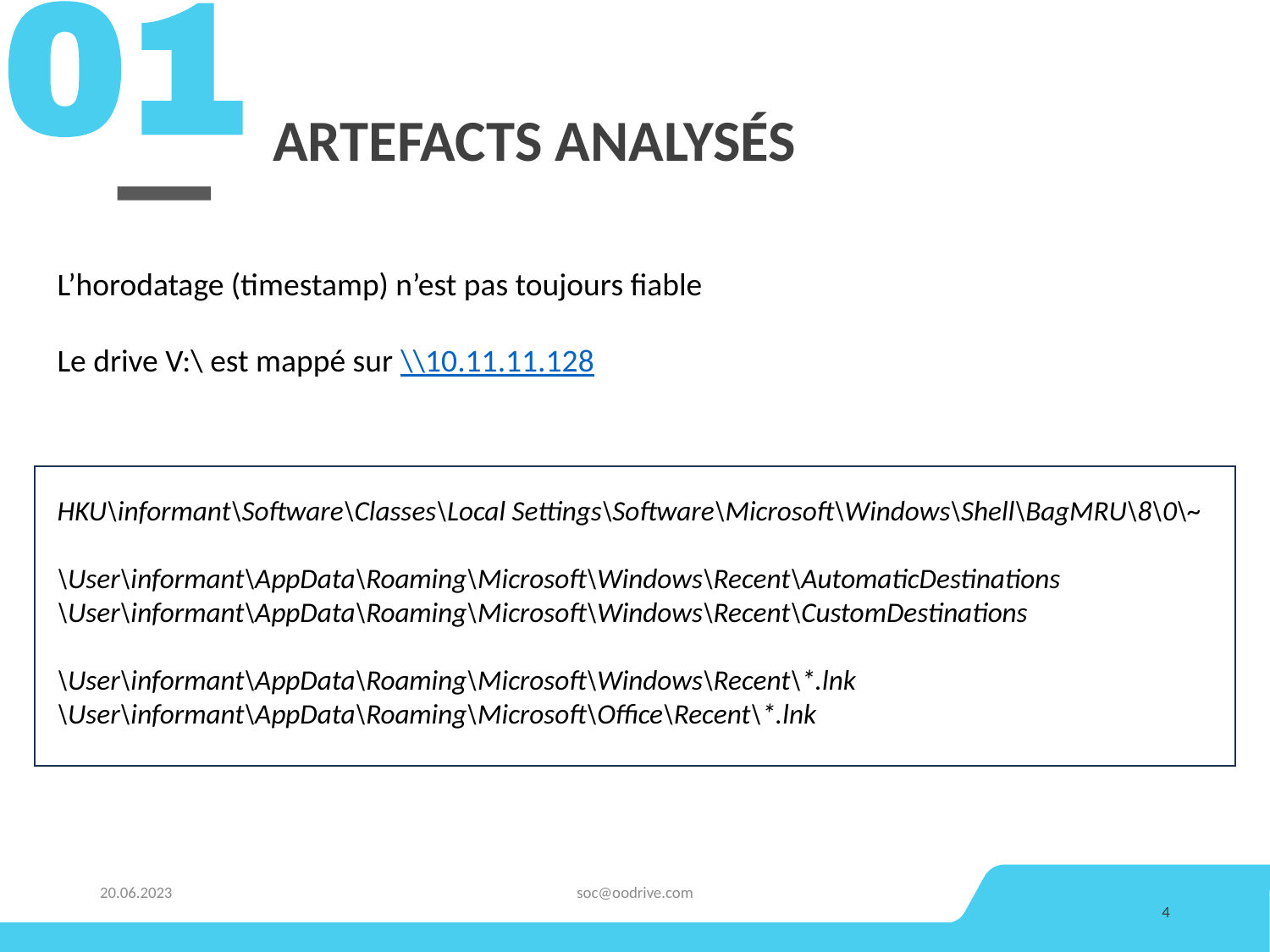

01
# Artefacts analysés
L’horodatage (timestamp) n’est pas toujours fiable

Le drive V:\ est mappé sur \\10.11.11.128

HKU\informant\Software\Classes\Local Settings\Software\Microsoft\Windows\Shell\BagMRU\8\0\~

\User\informant\AppData\Roaming\Microsoft\Windows\Recent\AutomaticDestinations
\User\informant\AppData\Roaming\Microsoft\Windows\Recent\CustomDestinations

\User\informant\AppData\Roaming\Microsoft\Windows\Recent\*.lnk
\User\informant\AppData\Roaming\Microsoft\Office\Recent\*.lnk

20.06.2023
soc@oodrive.com
4